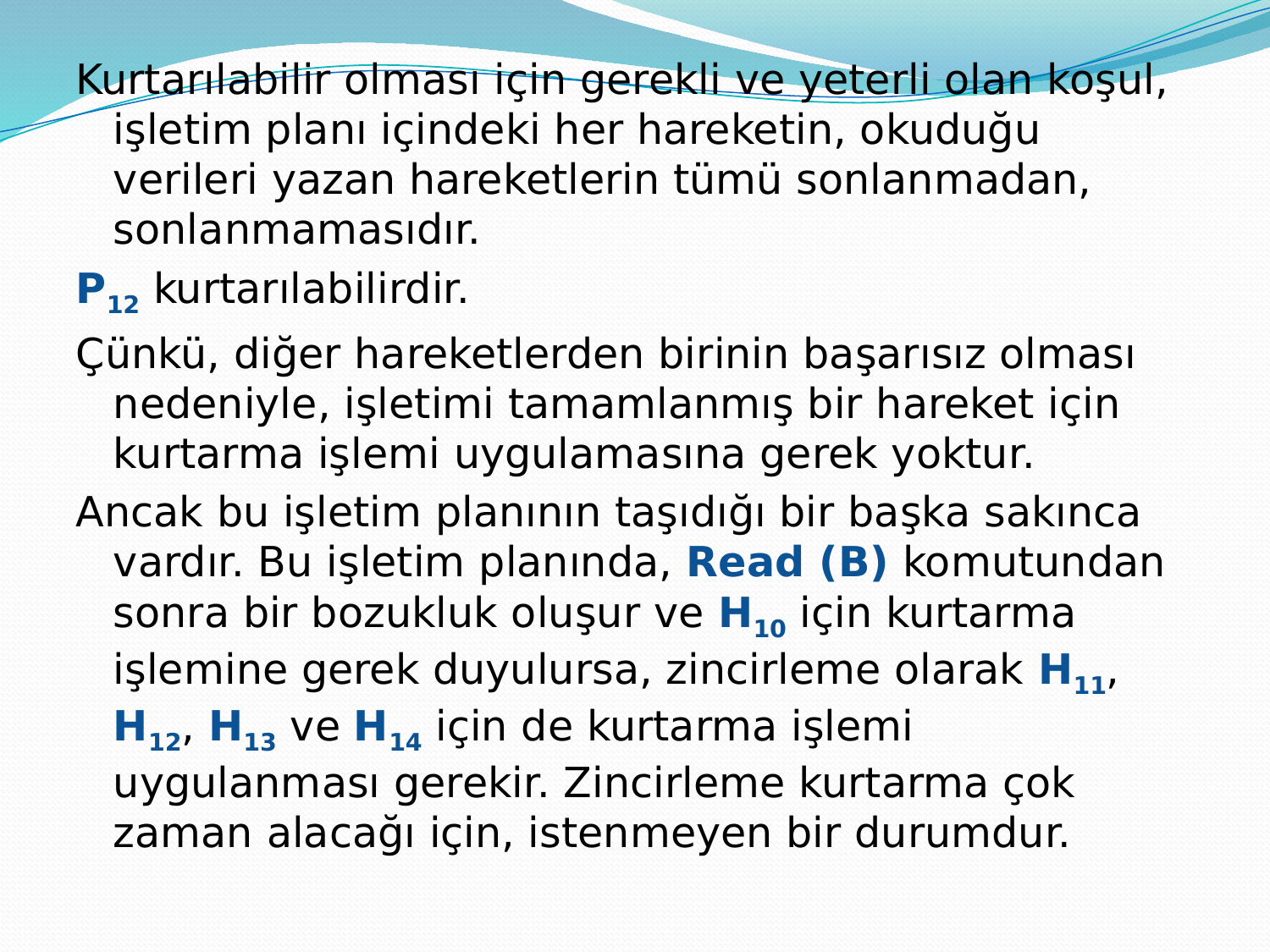

Kurtarılabilir olması için gerekli ve yeterli olan koşul, işletim planı içindeki her hareketin, okuduğu verileri yazan hareketlerin tümü sonlanmadan, sonlanmamasıdır.
P12 kurtarılabilirdir.
Çünkü, diğer hareketlerden birinin başarısız olması nedeniyle, işletimi tamamlanmış bir hareket için kurtarma işlemi uygulamasına gerek yoktur.
Ancak bu işletim planının taşıdığı bir başka sakınca vardır. Bu işletim planında, Read (B) komutundan sonra bir bozukluk oluşur ve H10 için kurtarma işlemine gerek duyulursa, zincirleme olarak H11, H12, H13 ve H14 için de kurtarma işlemi uygulanması gerekir. Zincirleme kurtarma çok zaman alacağı için, istenmeyen bir durumdur.